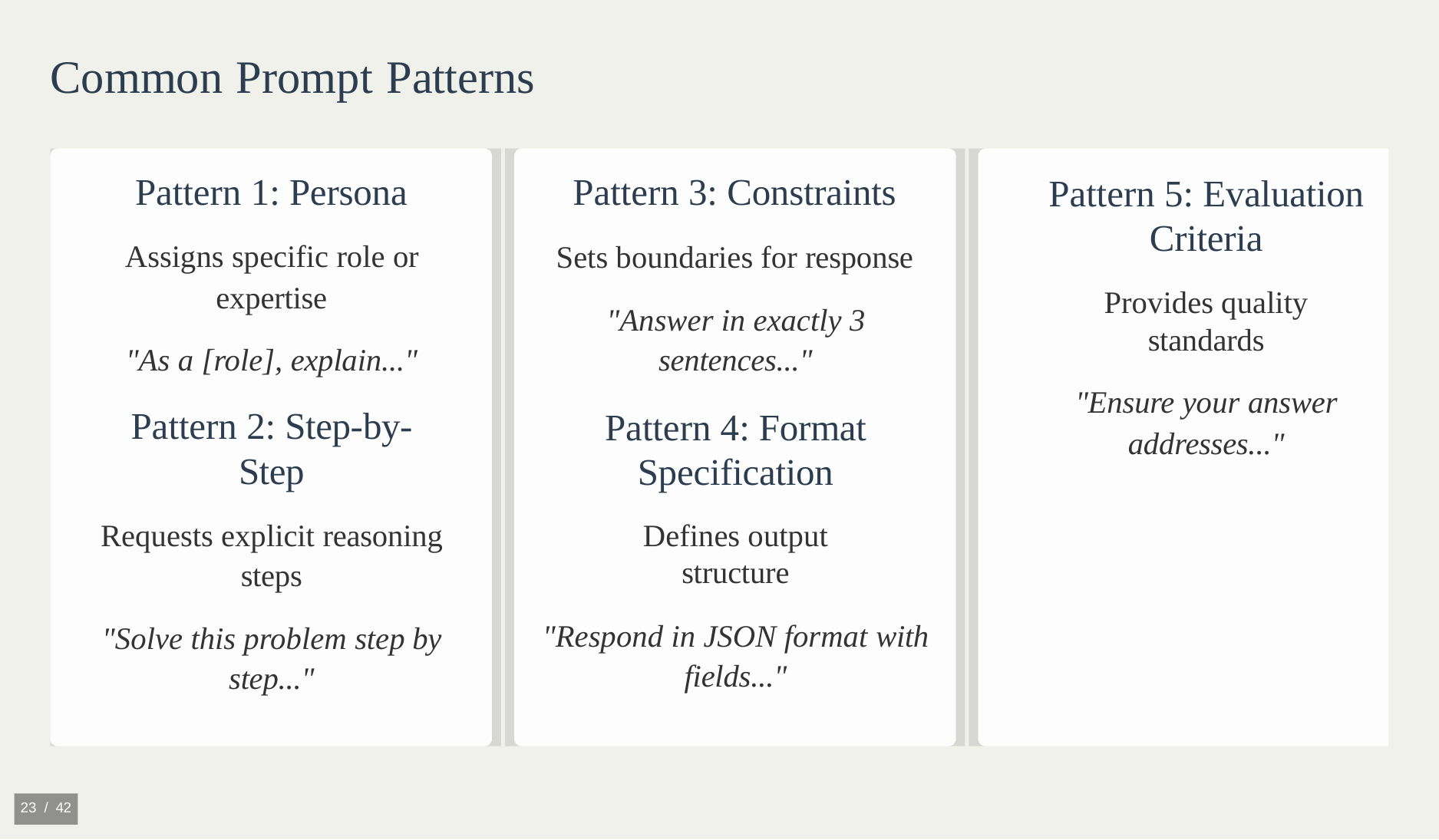

# Common Prompt Patterns

Pattern 1: Persona
Assigns specific role or expertise
"As a [role], explain..."
Pattern 2: Step-by-Step
Requests explicit reasoning steps
"Solve this problem step by step..."
Pattern 3: Constraints
Sets boundaries for response
Pattern 5: Evaluation Criteria
Provides quality standards
"Ensure your answer addresses..."
"Answer in exactly 3 sentences..."
Pattern 4: Format Specification
Defines output structure
"Respond in JSON format with fields..."

23 / 42